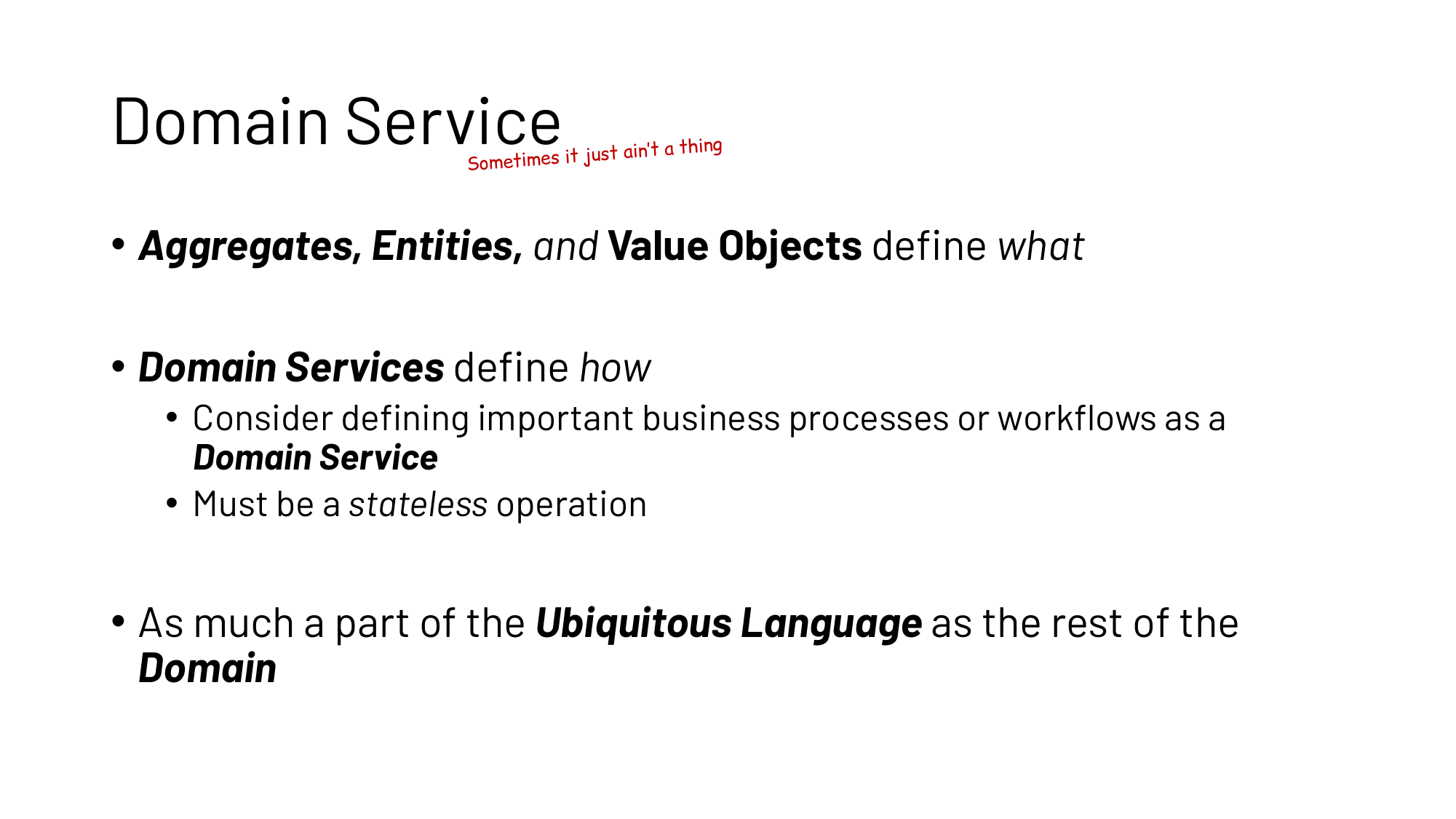

# Domain Service
Sometimes it just ain’t a thing
Aggregates, Entities, and Value Objects define what

Domain Services define how
Consider defining important business processes or workflows as a Domain Service
Must be a stateless operation

As much a part of the Ubiquitous Language as the rest of the Domain